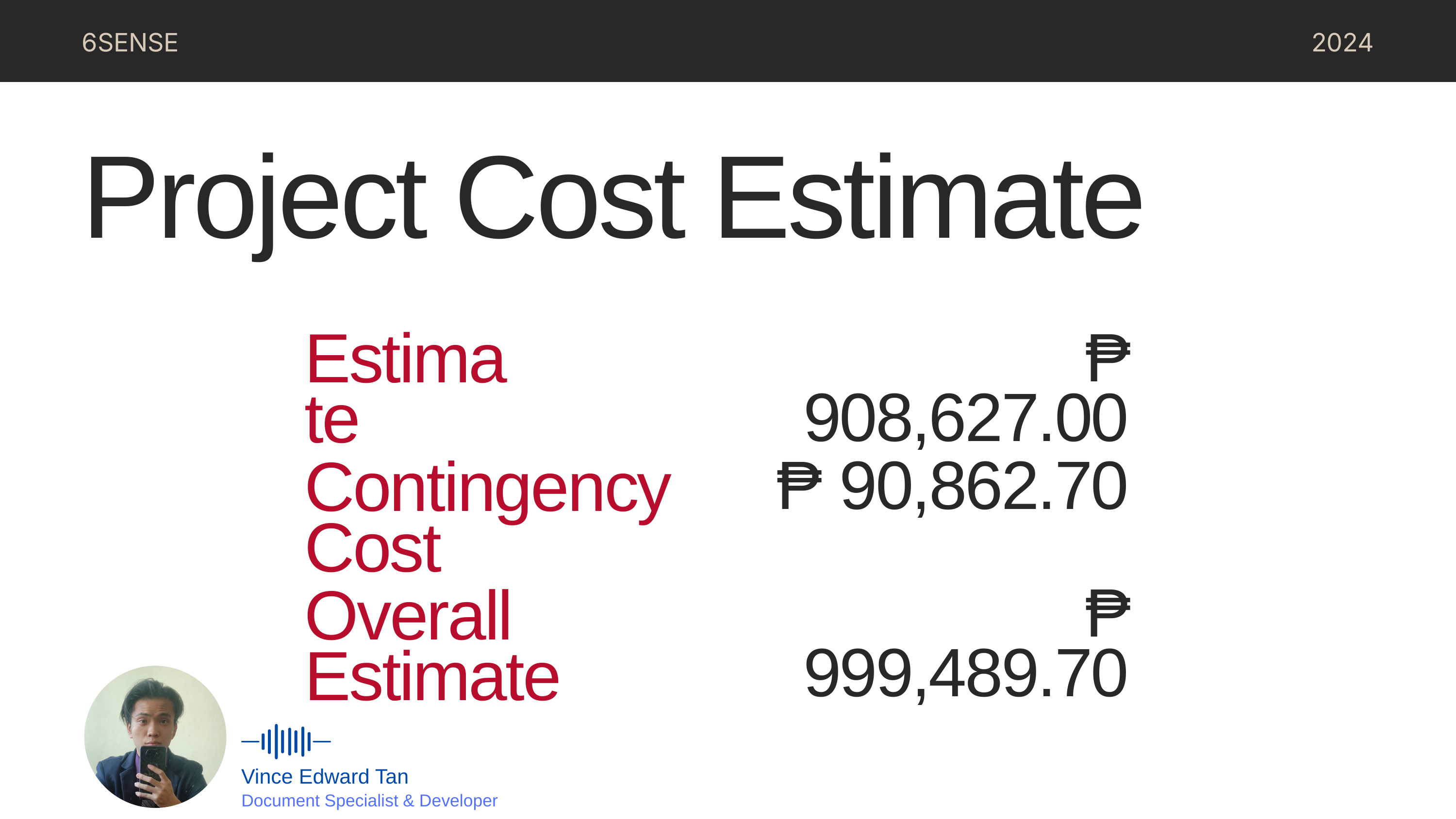

6SENSE
2024
Project Cost Estimate
Estimate
₱ 908,627.00
₱ 90,862.70
Contingency Cost
₱ 999,489.70
Overall Estimate

Vince Edward Tan
Document Specialist & Developer